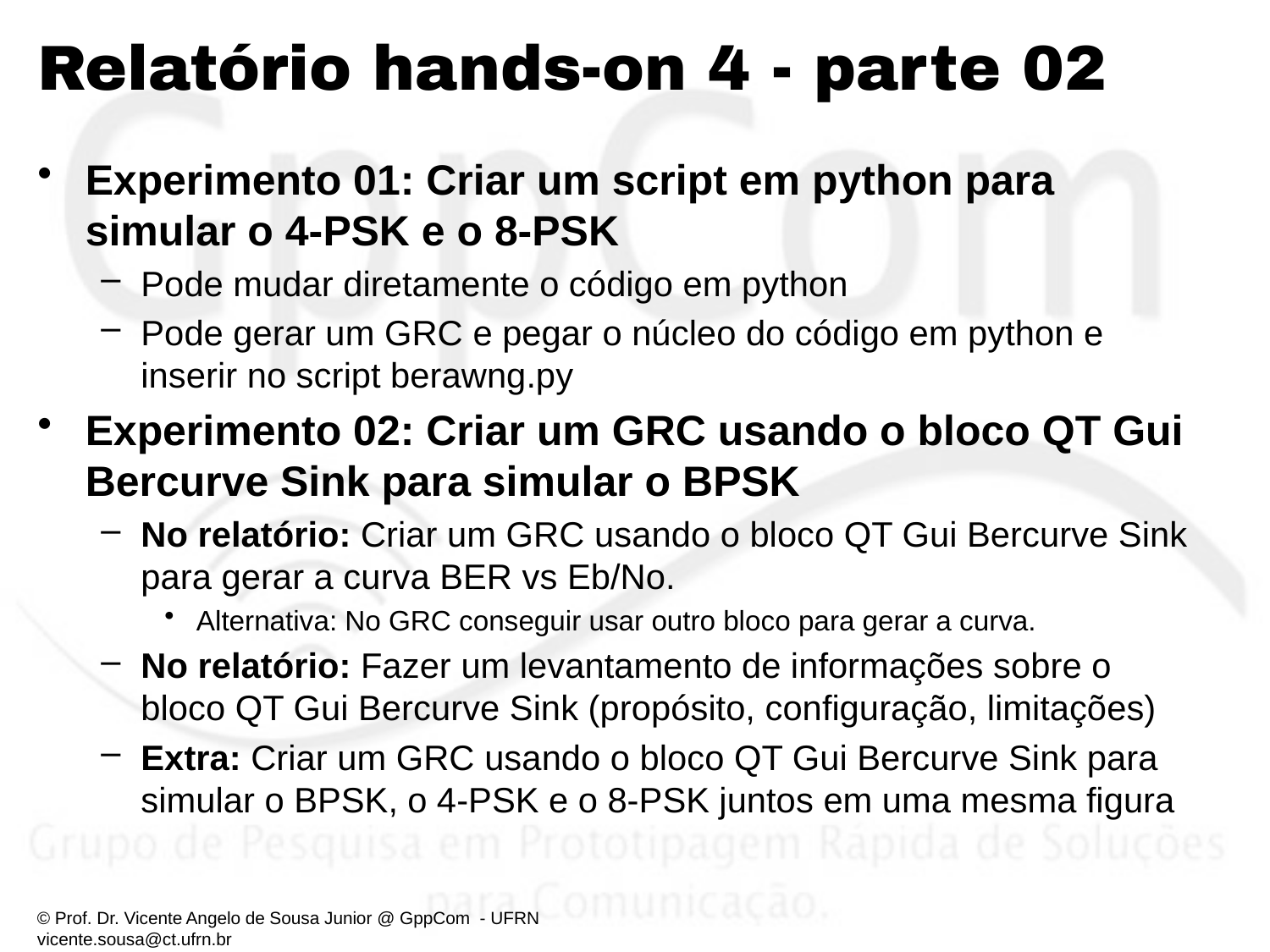

# Relatório hands-on 4 - parte 02
Experimento 01: Criar um script em python para simular o 4-PSK e o 8-PSK
Pode mudar diretamente o código em python
Pode gerar um GRC e pegar o núcleo do código em python e inserir no script berawng.py
Experimento 02: Criar um GRC usando o bloco QT Gui Bercurve Sink para simular o BPSK
No relatório: Criar um GRC usando o bloco QT Gui Bercurve Sink para gerar a curva BER vs Eb/No.
Alternativa: No GRC conseguir usar outro bloco para gerar a curva.
No relatório: Fazer um levantamento de informações sobre o bloco QT Gui Bercurve Sink (propósito, configuração, limitações)
Extra: Criar um GRC usando o bloco QT Gui Bercurve Sink para simular o BPSK, o 4-PSK e o 8-PSK juntos em uma mesma figura